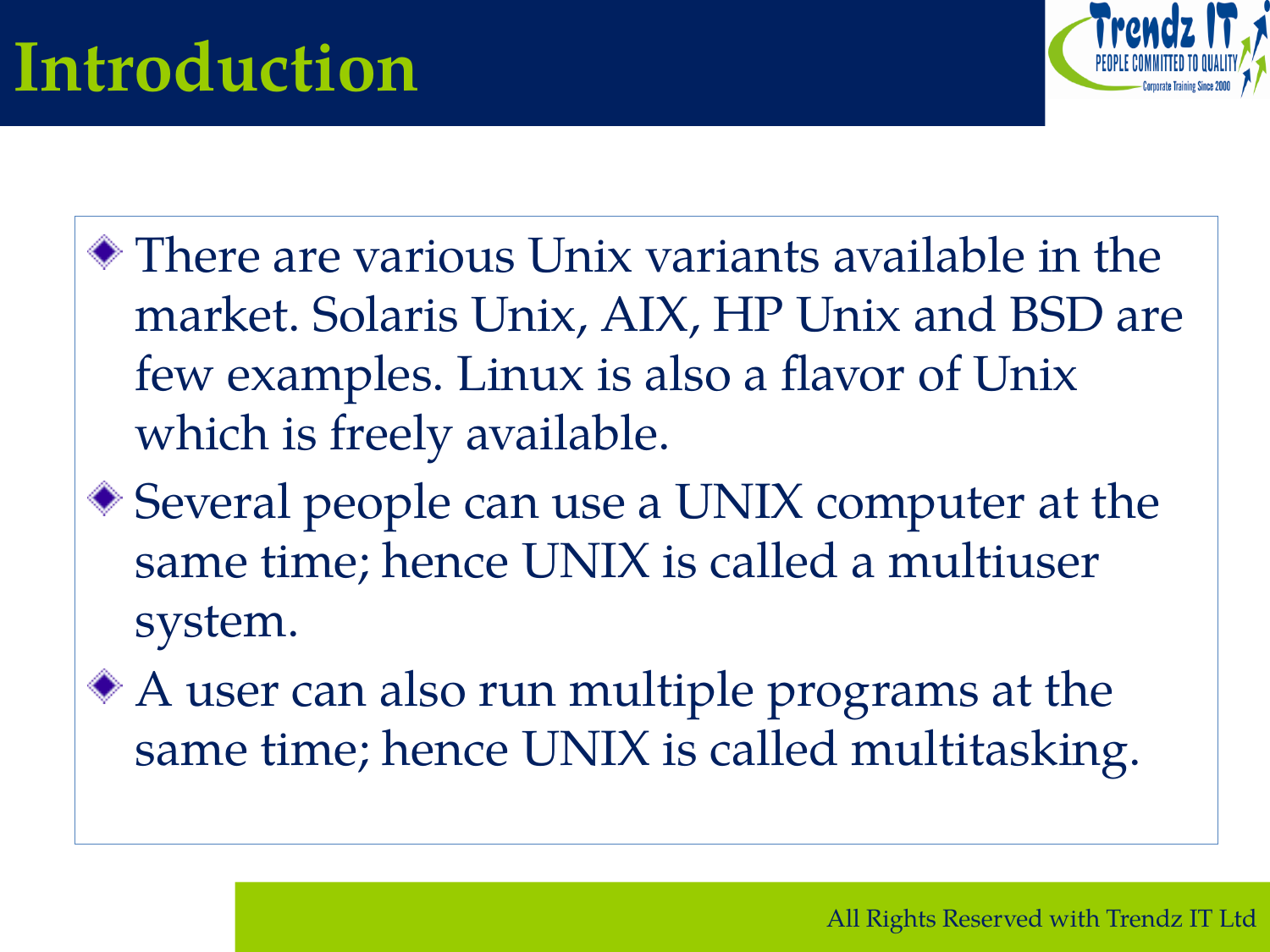

# Introduction
There are various Unix variants available in the market. Solaris Unix, AIX, HP Unix and BSD are few examples. Linux is also a flavor of Unix which is freely available.
Several people can use a UNIX computer at the same time; hence UNIX is called a multiuser system.
A user can also run multiple programs at the same time; hence UNIX is called multitasking.
All Rights Reserved with Trendz IT Ltd